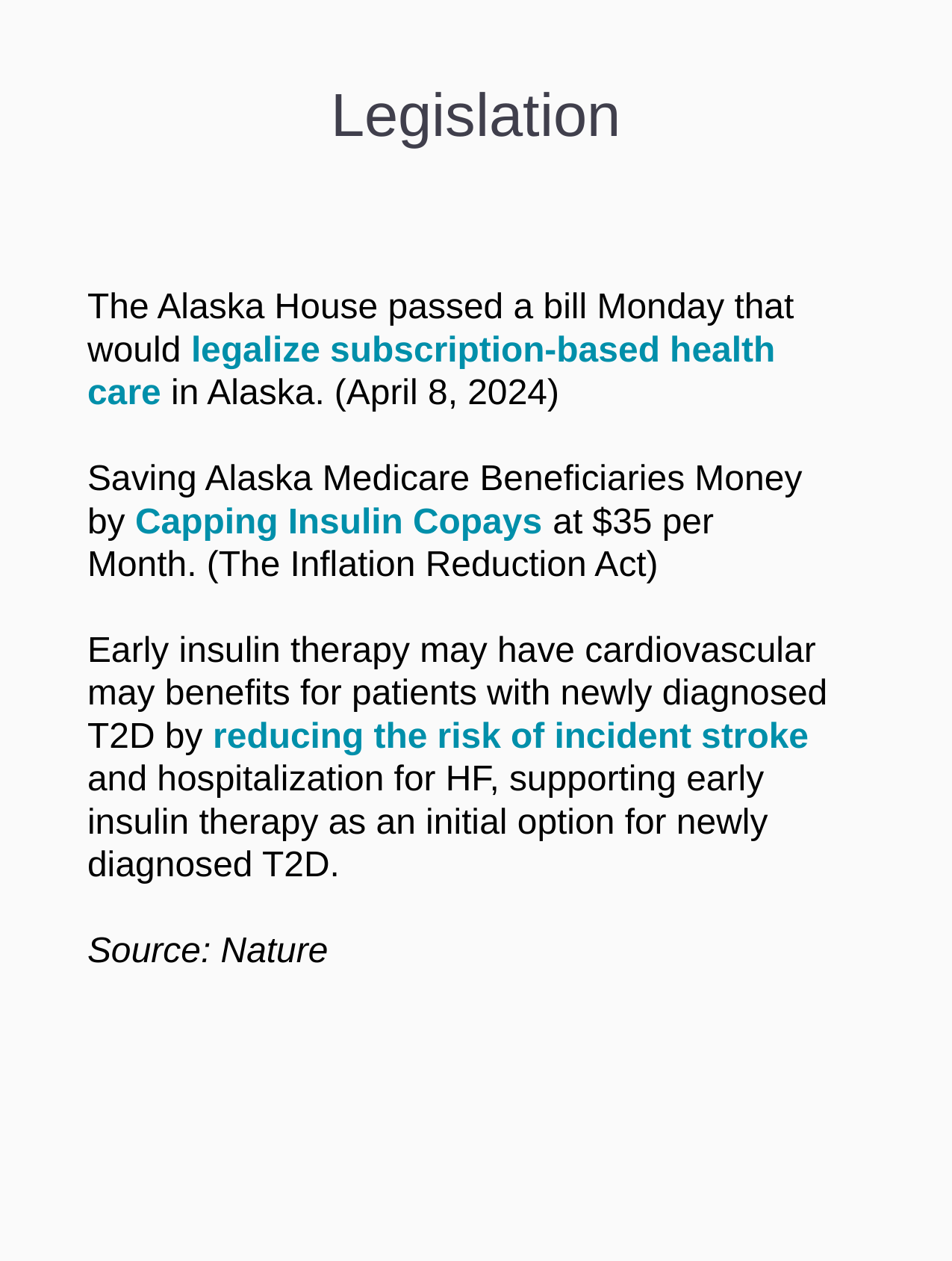

Legislation
The Alaska House passed a bill Monday that would legalize subscription-based health care in Alaska. (April 8, 2024)

Saving Alaska Medicare Beneficiaries Money by Capping Insulin Copays at $35 per Month. (The Inflation Reduction Act)

Early insulin therapy may have cardiovascular may benefits for patients with newly diagnosed T2D by reducing the risk of incident stroke and hospitalization for HF, supporting early insulin therapy as an initial option for newly diagnosed T2D.

Source: Nature